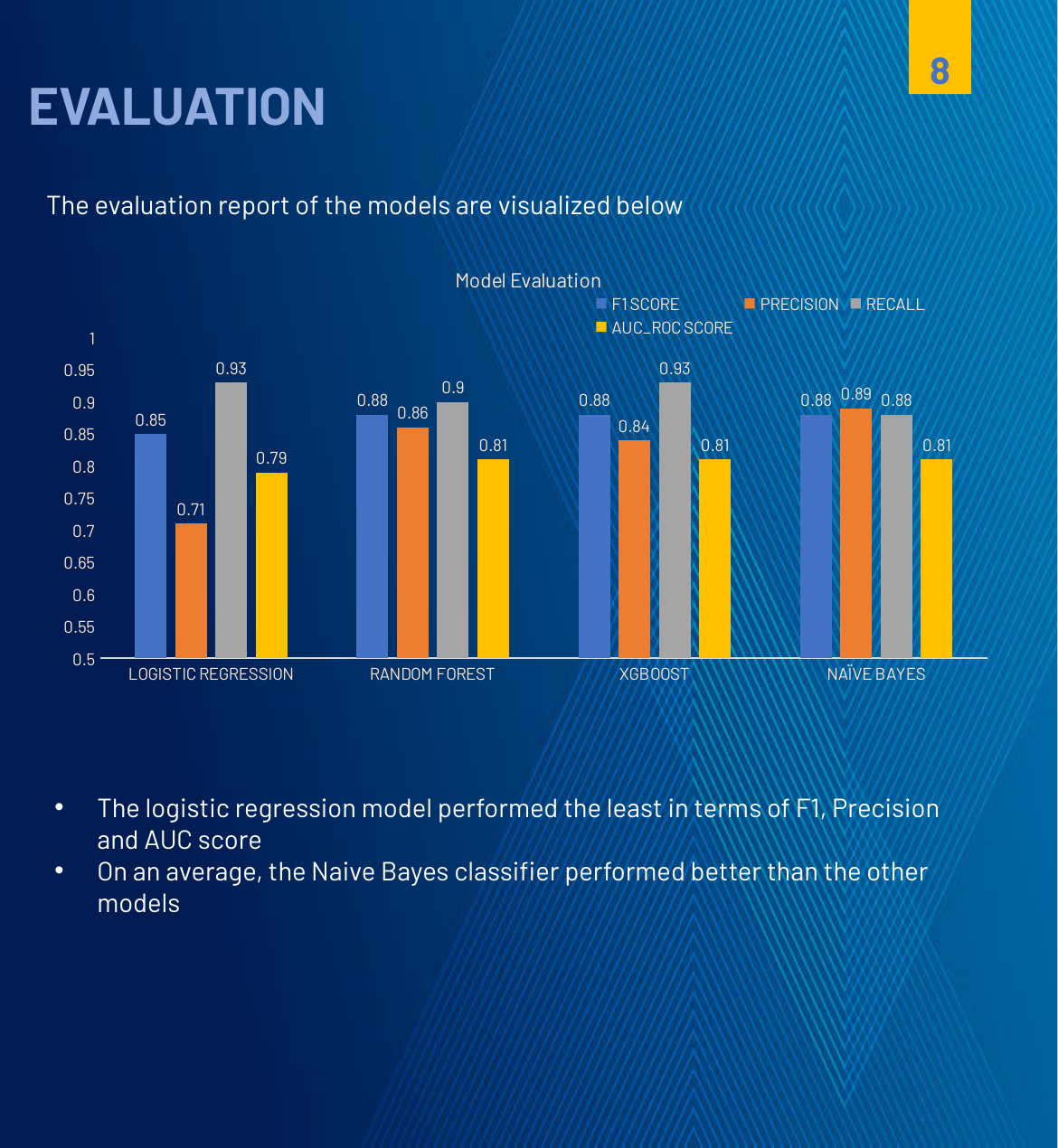

8
EVALUATION
The evaluation report of the models are visualized below

### Chart: Model Evaluation

| Category | F1 SCORE | PRECISION | RECALL | AUC_ROC SCORE |
|---|---|---|---|---|
| LOGISTIC REGRESSION | 0.85 | 0.71 | 0.93 | 0.79 |
| RANDOM FOREST | 0.88 | 0.86 | 0.9 | 0.81 |
| XGBOOST | 0.88 | 0.84 | 0.93 | 0.81 |
| NAÏVE BAYES | 0.88 | 0.89 | 0.88 | 0.81 |
The logistic regression model performed the least in terms of F1, Precision and AUC score
On an average, the Naive Bayes classifier performed better than the other models